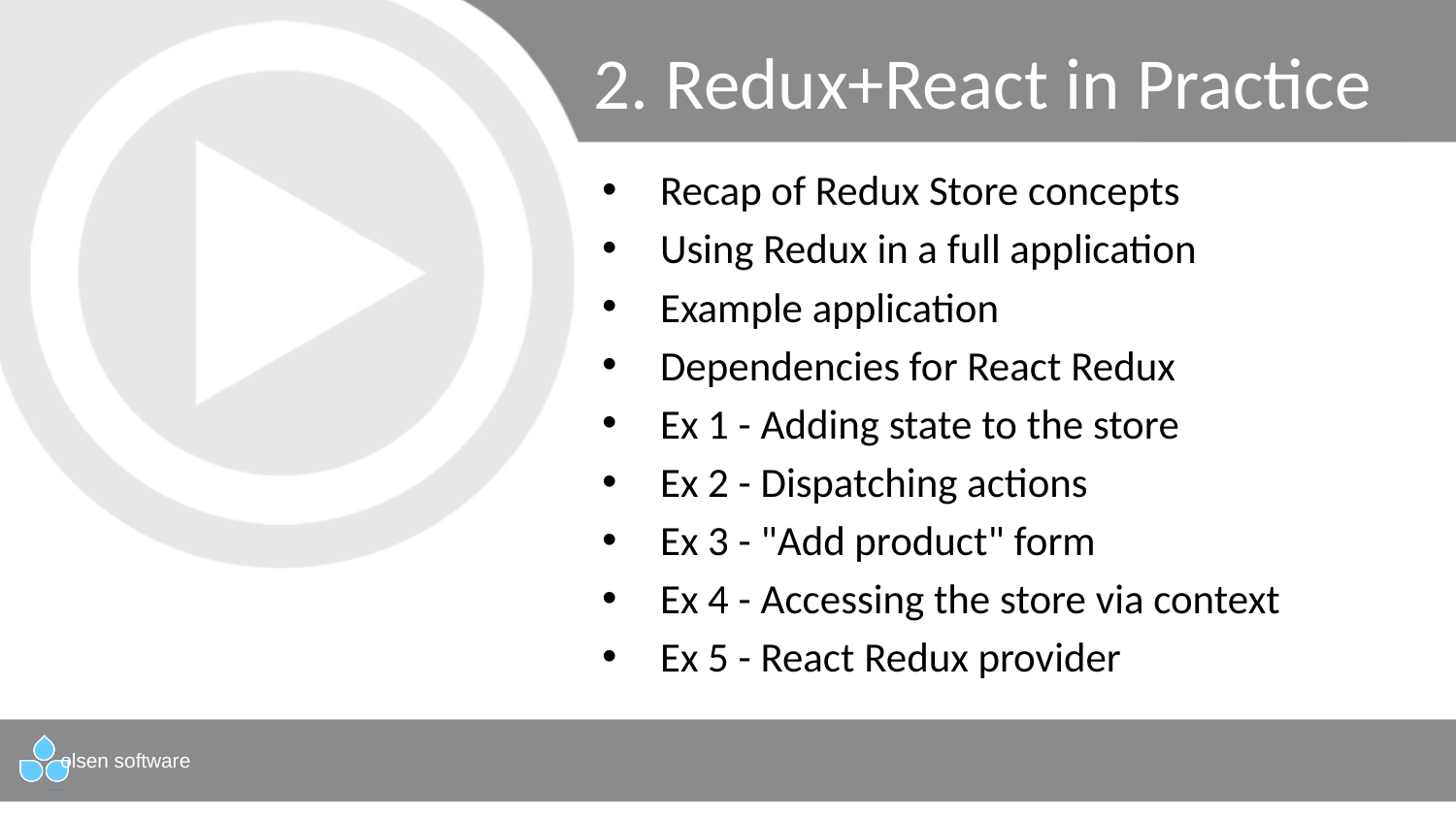

# 2. Redux+React in Practice
Recap of Redux Store concepts
Using Redux in a full application
Example application
Dependencies for React Redux
Ex 1 - Adding state to the store
Ex 2 - Dispatching actions
Ex 3 - "Add product" form
Ex 4 - Accessing the store via context
Ex 5 - React Redux provider